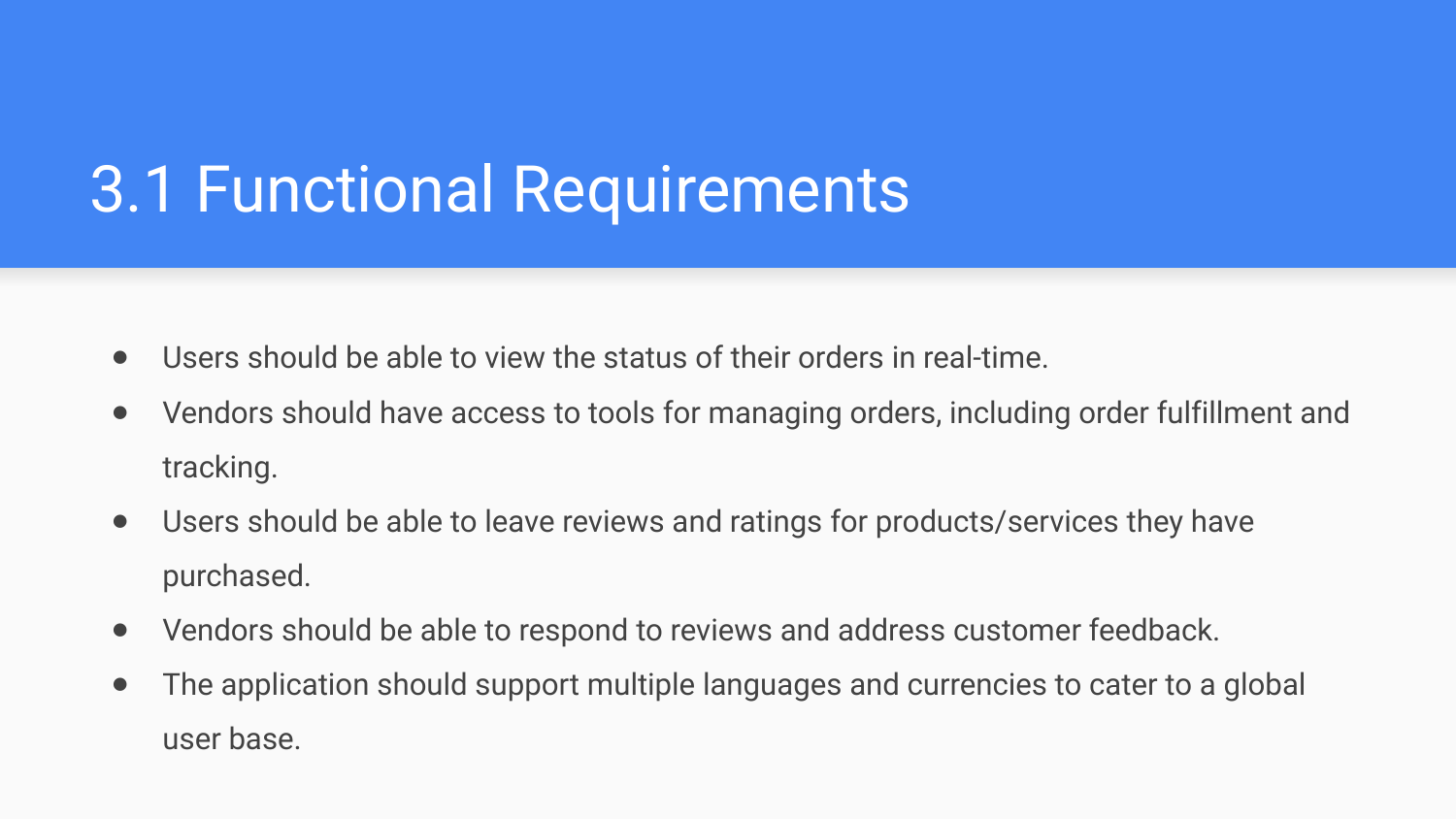

# 3.1 Functional Requirements
Users should be able to view the status of their orders in real-time.
Vendors should have access to tools for managing orders, including order fulfillment and tracking.
Users should be able to leave reviews and ratings for products/services they have purchased.
Vendors should be able to respond to reviews and address customer feedback.
The application should support multiple languages and currencies to cater to a global user base.